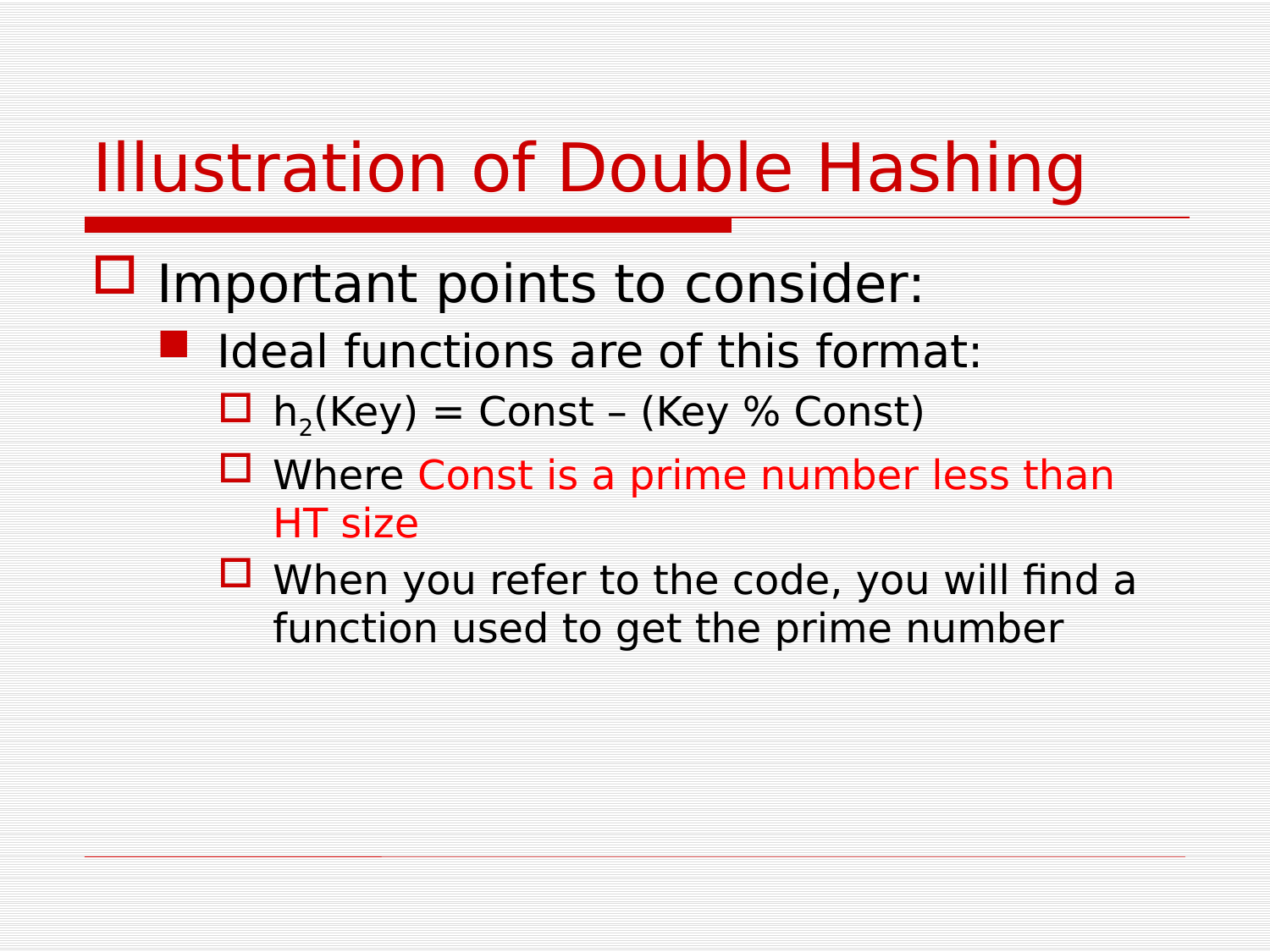

# Illustration of Double Hashing
Important points to consider:
Ideal functions are of this format:
h2(Key) = Const – (Key % Const)
Where Const is a prime number less than HT size
When you refer to the code, you will find a function used to get the prime number